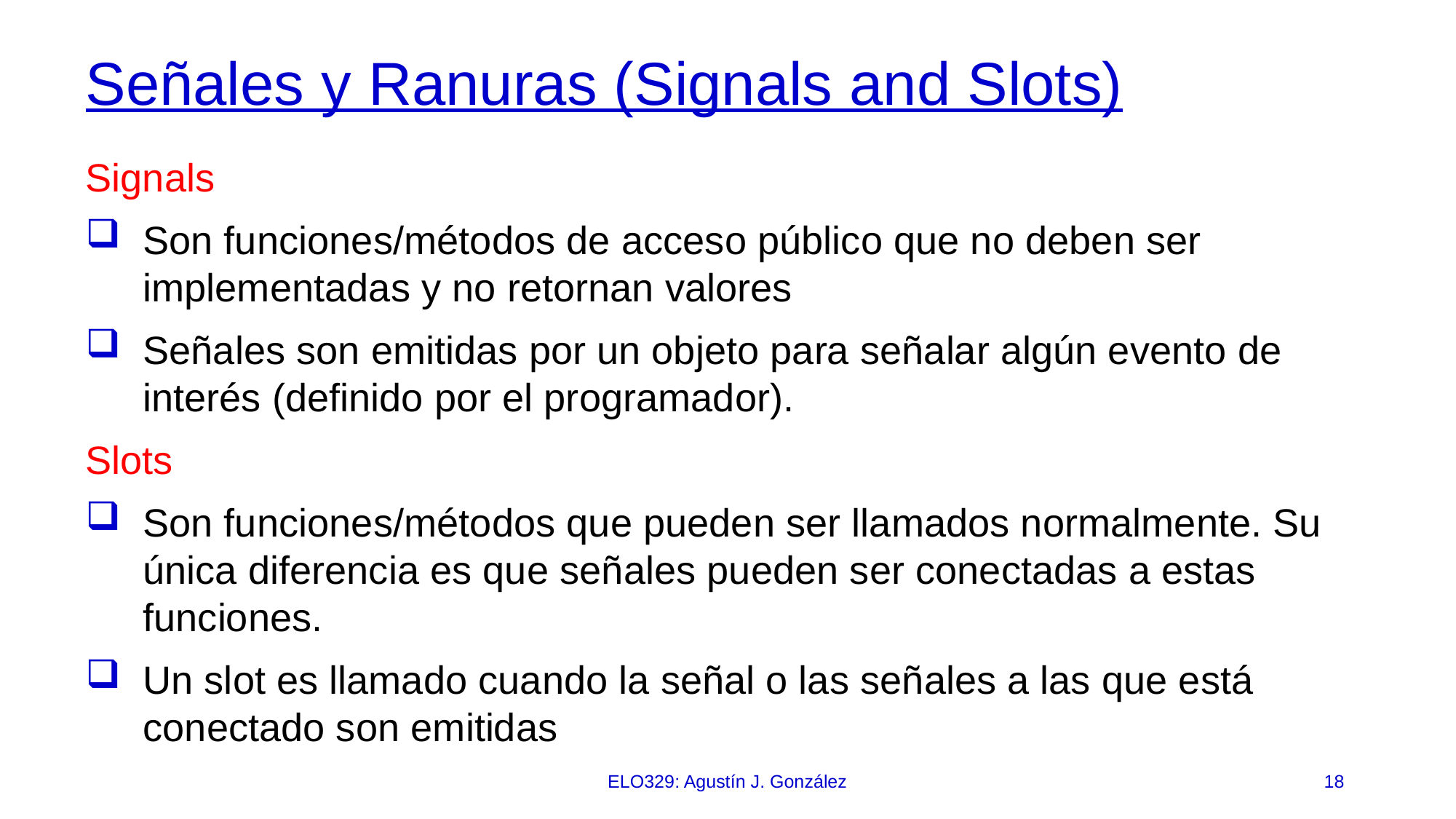

# Señales y Ranuras (Signals and Slots)
Signals
Son funciones/métodos de acceso público que no deben ser implementadas y no retornan valores
Señales son emitidas por un objeto para señalar algún evento de interés (definido por el programador).
Slots
Son funciones/métodos que pueden ser llamados normalmente. Su única diferencia es que señales pueden ser conectadas a estas funciones.
Un slot es llamado cuando la señal o las señales a las que está conectado son emitidas
ELO329: Agustín J. González
18